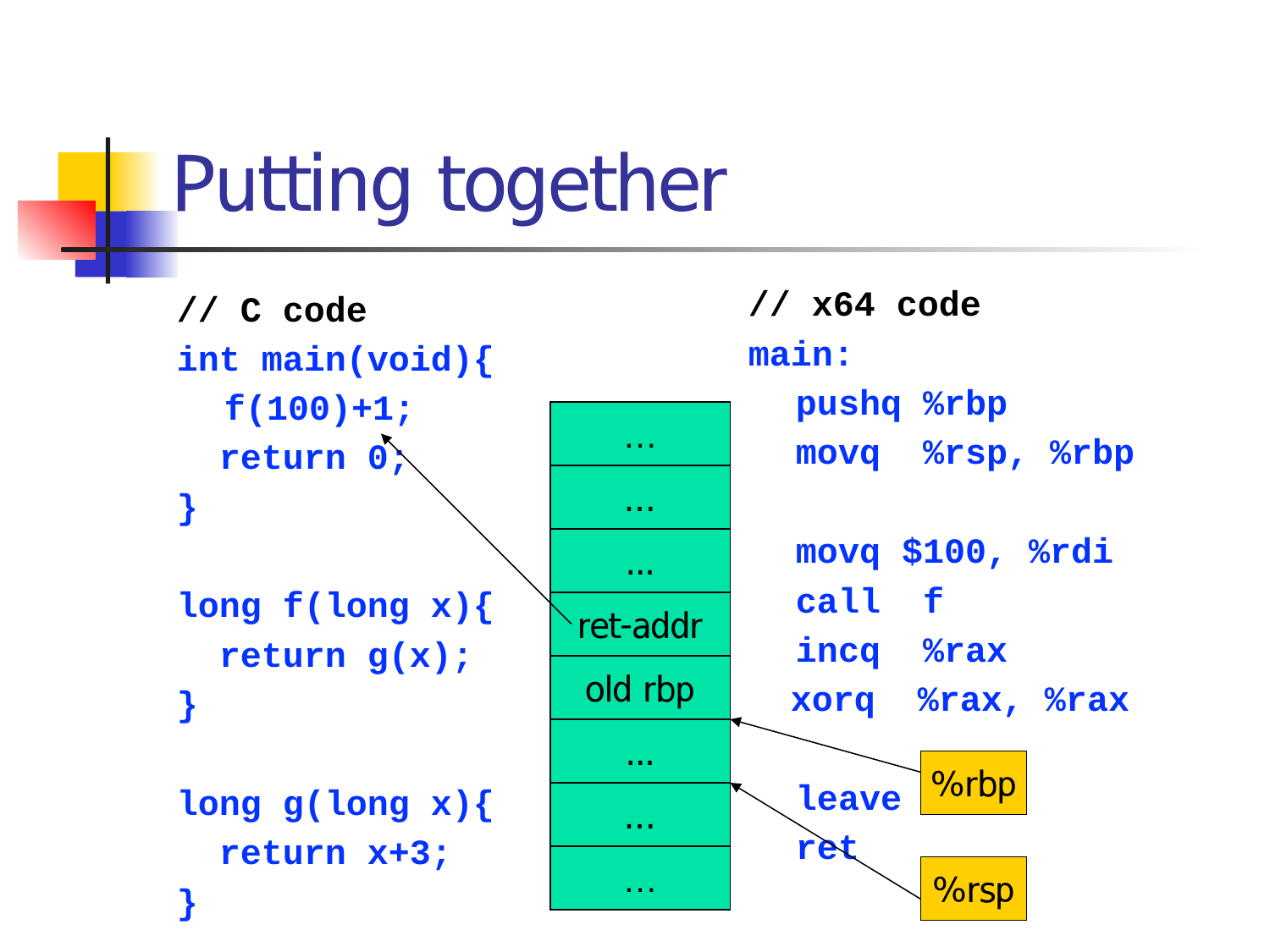

# Putting together
// x64 code
main:
	pushq %rbp
	movq  %rsp, %rbp

	movq $100, %rdi
	call  f
	incq  %rax
  xorq  %rax, %rax

	leave
	ret
// C code
int main(void){
	f(100)+1;
  return 0;
}

long f(long x){
  return g(x);
}

long g(long x){
  return x+3;
}
…

...
…
ret-addr
old rbp
…

%rbp
...

…
%rsp